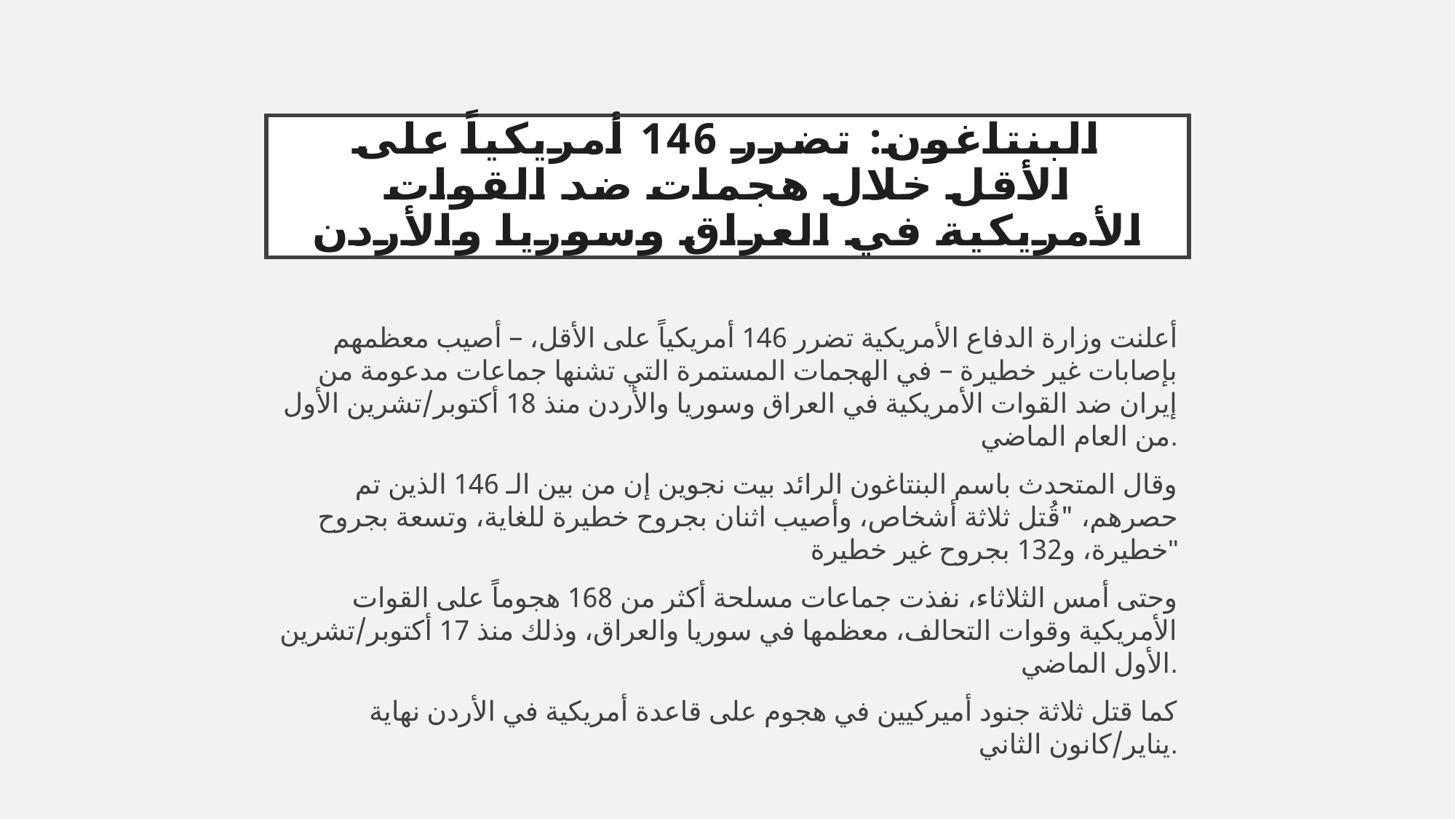

# البنتاغون: تضرر 146 أمريكياً على الأقل خلال هجمات ضد القوات الأمريكية في العراق وسوريا والأردن
أعلنت وزارة الدفاع الأمريكية تضرر 146 أمريكياً على الأقل، – أصيب معظمهم بإصابات غير خطيرة – في الهجمات المستمرة التي تشنها جماعات مدعومة من إيران ضد القوات الأمريكية في العراق وسوريا والأردن منذ 18 أكتوبر/تشرين الأول من العام الماضي.
وقال المتحدث باسم البنتاغون الرائد بيت نجوين إن من بين الـ 146 الذين تم حصرهم، "قُتل ثلاثة أشخاص، وأصيب اثنان بجروح خطيرة للغاية، وتسعة بجروح خطيرة، و132 بجروح غير خطيرة"
وحتى أمس الثلاثاء، نفذت جماعات مسلحة أكثر من 168 هجوماً على القوات الأمريكية وقوات التحالف، معظمها في سوريا والعراق، وذلك منذ 17 أكتوبر/تشرين الأول الماضي.
كما قتل ثلاثة جنود أميركيين في هجوم على قاعدة أمريكية في الأردن نهاية يناير/كانون الثاني.